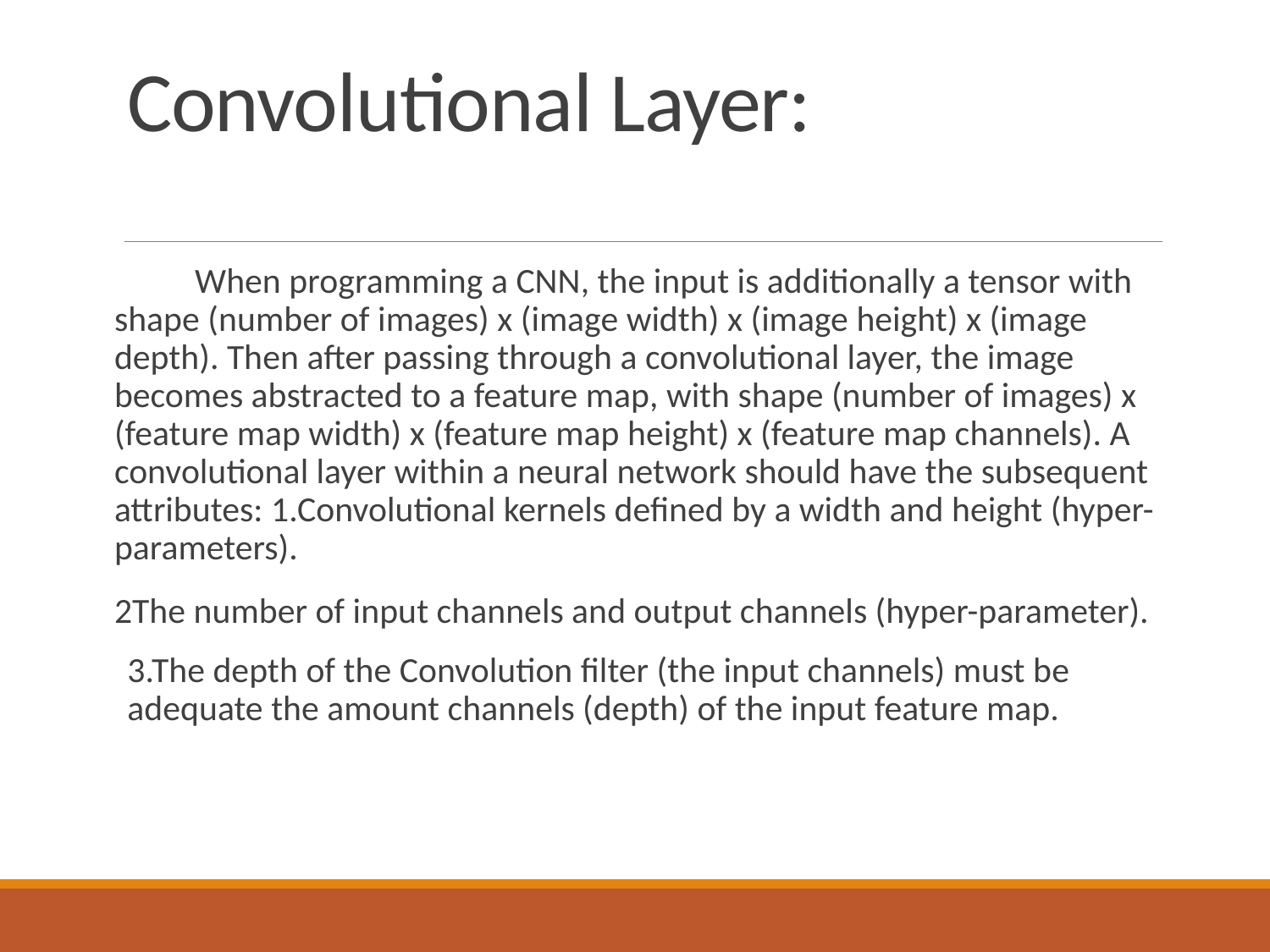

# Convolutional Layer:

          When programming a CNN, the input is additionally a tensor with shape (number of images) x (image width) x (image height) x (image depth). Then after passing through a convolutional layer, the image becomes abstracted to a feature map, with shape (number of images) x (feature map width) x (feature map height) x (feature map channels). A convolutional layer within a neural network should have the subsequent attributes: 1.Convolutional kernels defined by a width and height (hyper-parameters).
2The number of input channels and output channels (hyper-parameter).
3.The depth of the Convolution filter (the input channels) must be adequate the amount channels (depth) of the input feature map.